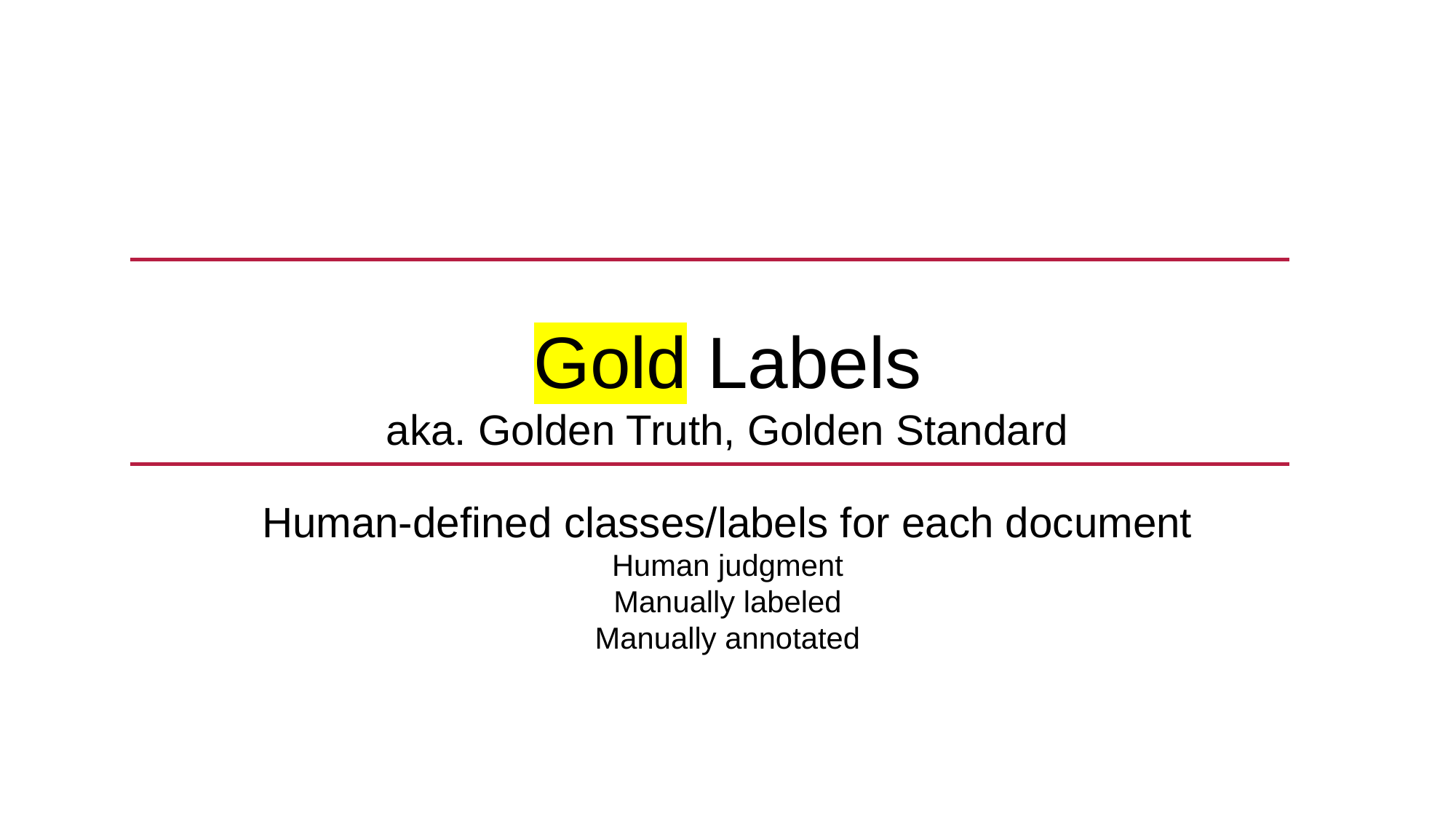

Gold Labels
aka. Golden Truth, Golden Standard
Human-defined classes/labels for each document
Human judgment
Manually labeled
Manually annotated